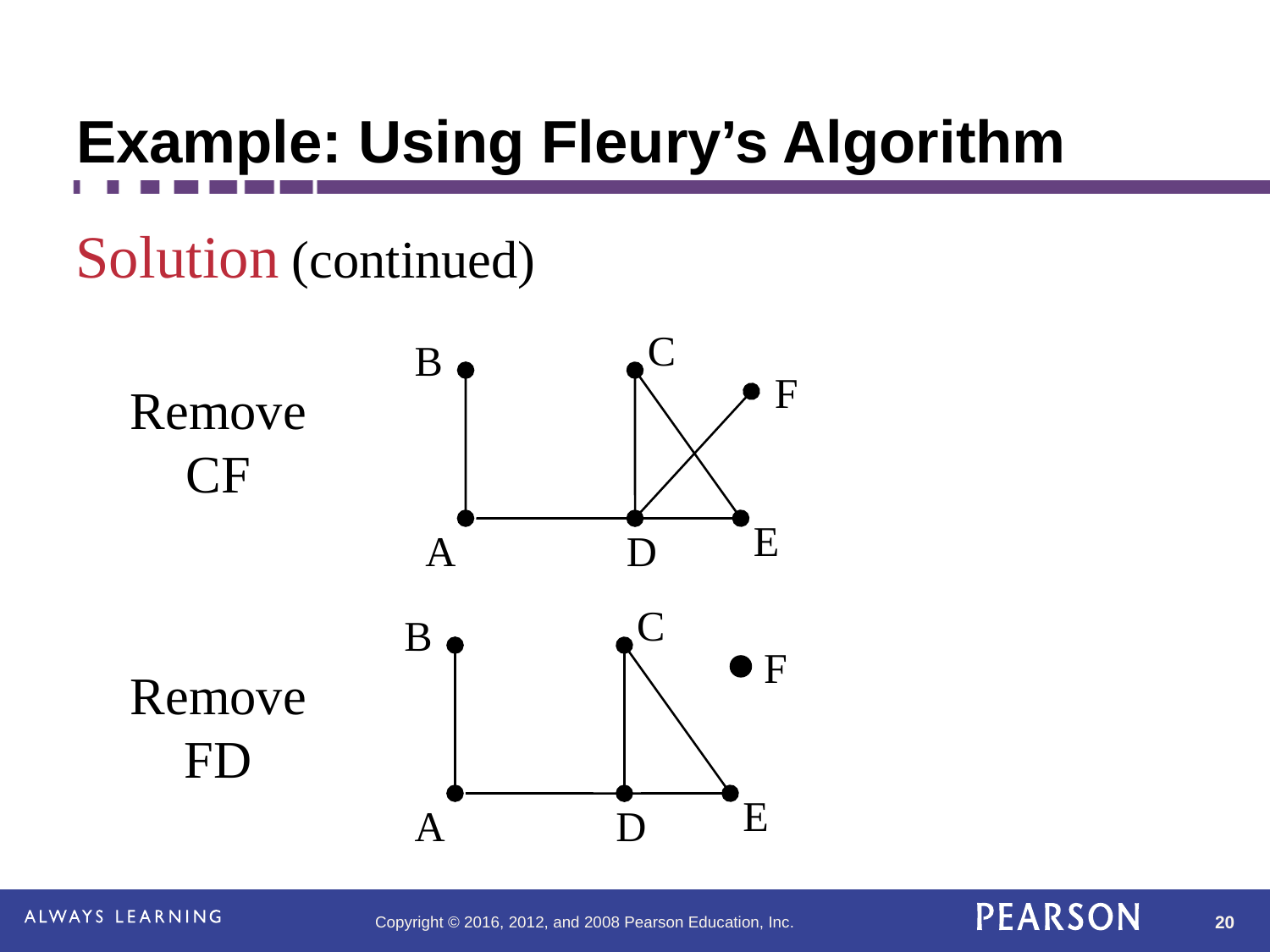

# Example: Using Fleury’s Algorithm
Solution (continued)
C
B
F
Remove CF

E
A

D

C
B
F

Remove FD

E
A

D